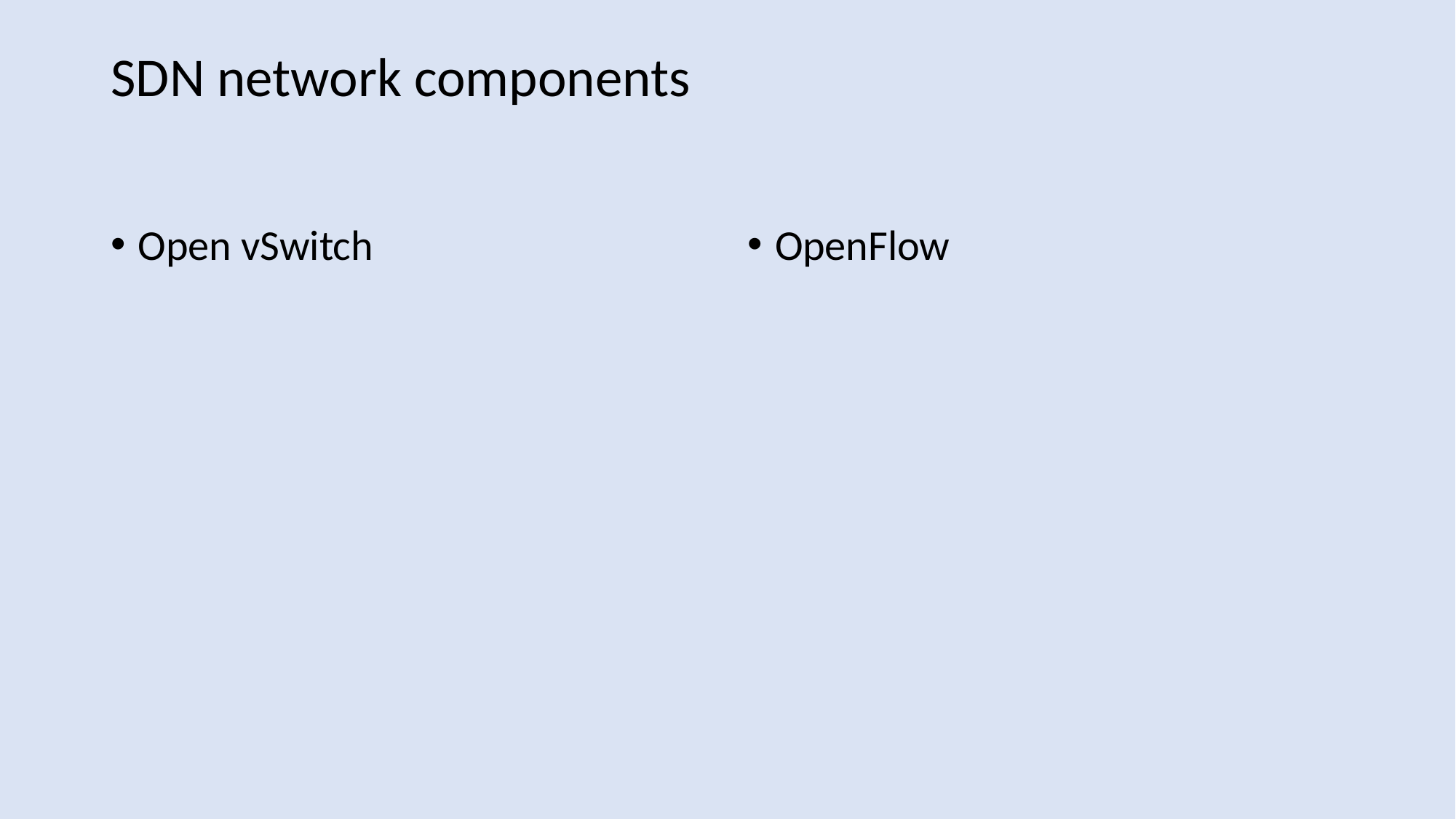

# SDN network components
Open vSwitch
OpenFlow